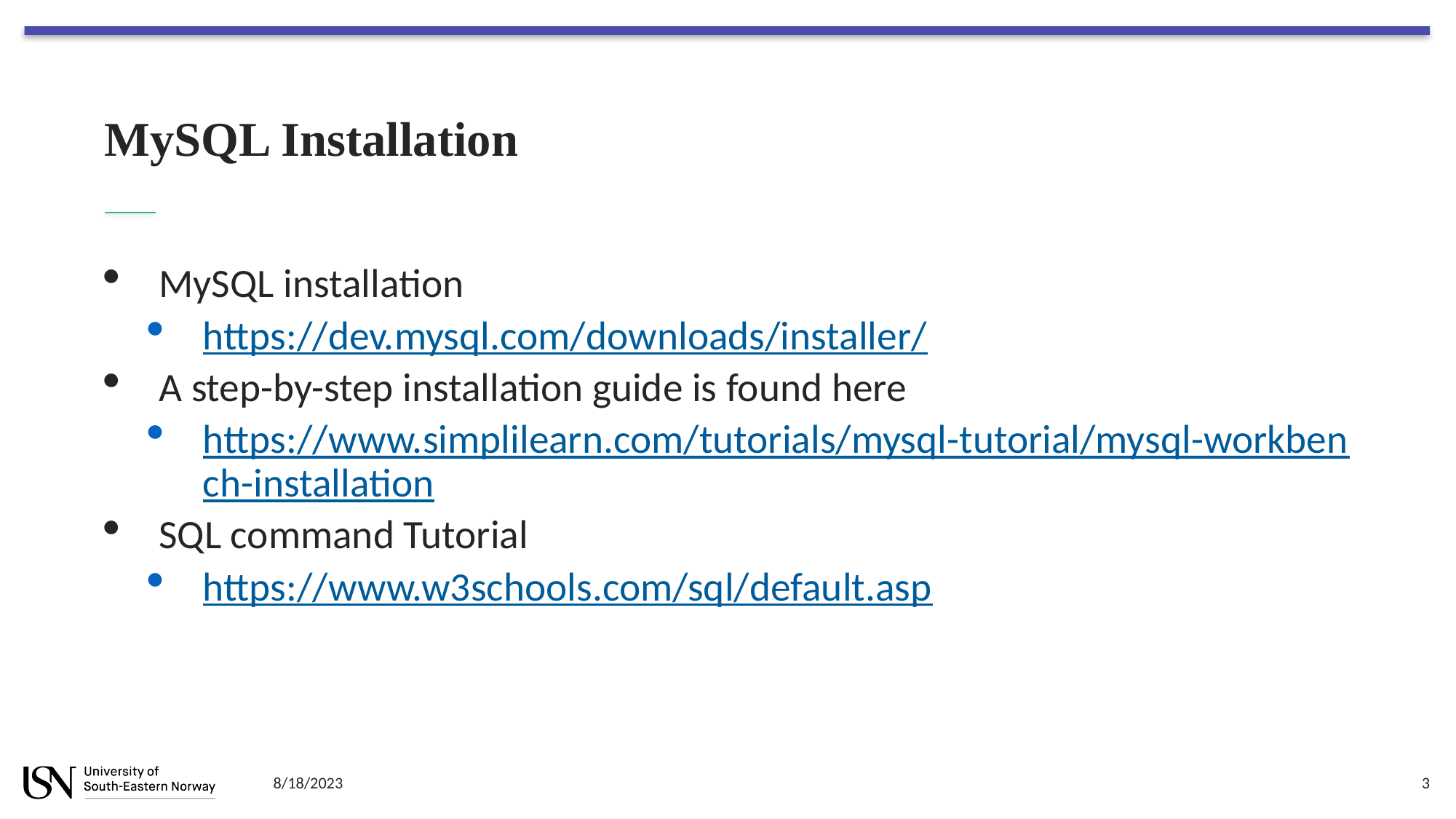

# MySQL Installation
MySQL installation
https://dev.mysql.com/downloads/installer/
A step-by-step installation guide is found here
https://www.simplilearn.com/tutorials/mysql-tutorial/mysql-workbench-installation
SQL command Tutorial
https://www.w3schools.com/sql/default.asp

8/18/2023
3